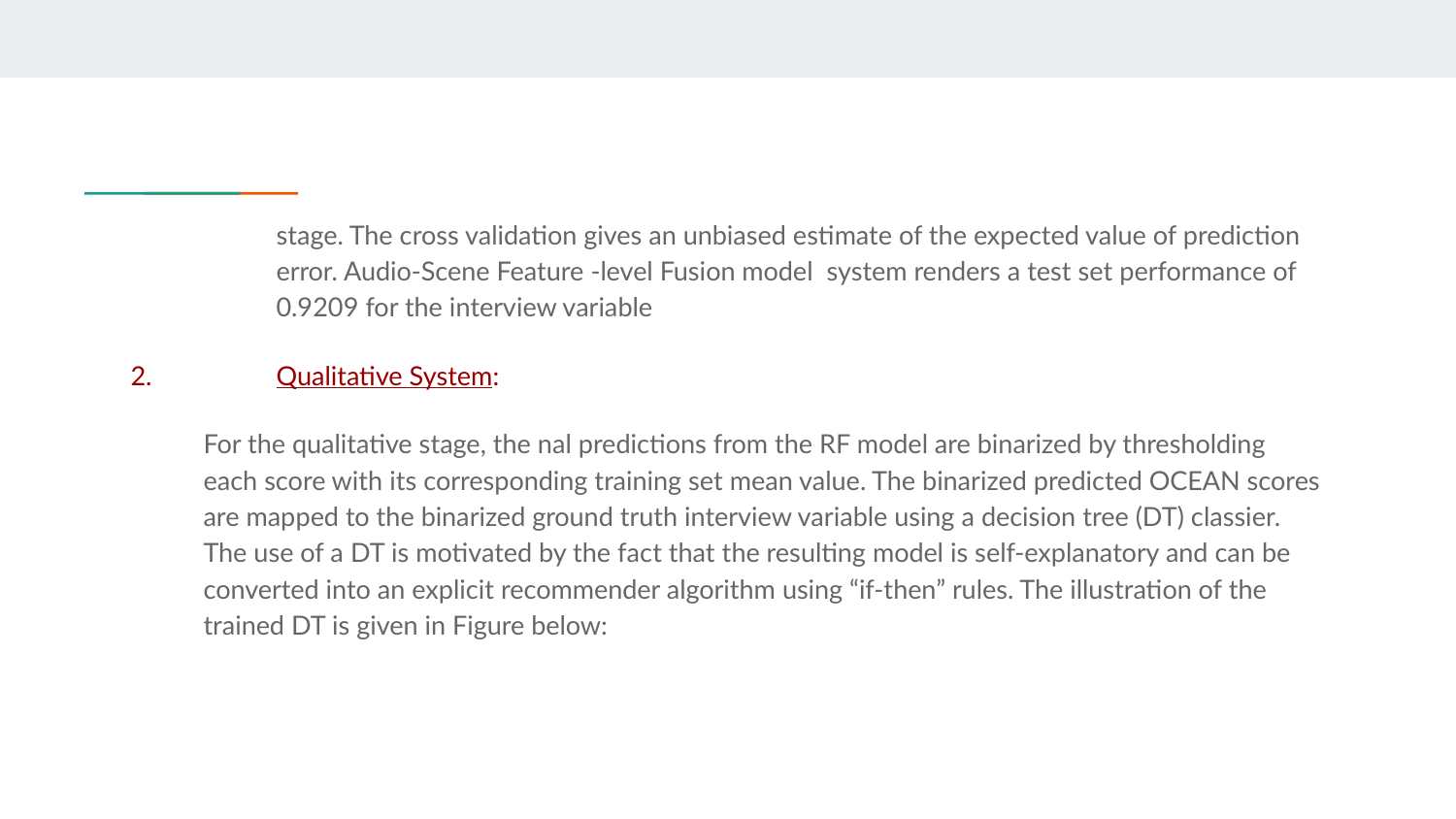

#
stage. The cross validation gives an unbiased estimate of the expected value of prediction error. Audio-Scene Feature -level Fusion model  system renders a test set performance of 0.9209 for the interview variable
2.	Qualitative System:
For the qualitative stage, the nal predictions from the RF model are binarized by thresholding each score with its corresponding training set mean value. The binarized predicted OCEAN scores are mapped to the binarized ground truth interview variable using a decision tree (DT) classier. The use of a DT is motivated by the fact that the resulting model is self-explanatory and can be converted into an explicit recommender algorithm using “if-then” rules. The illustration of the trained DT is given in Figure below: